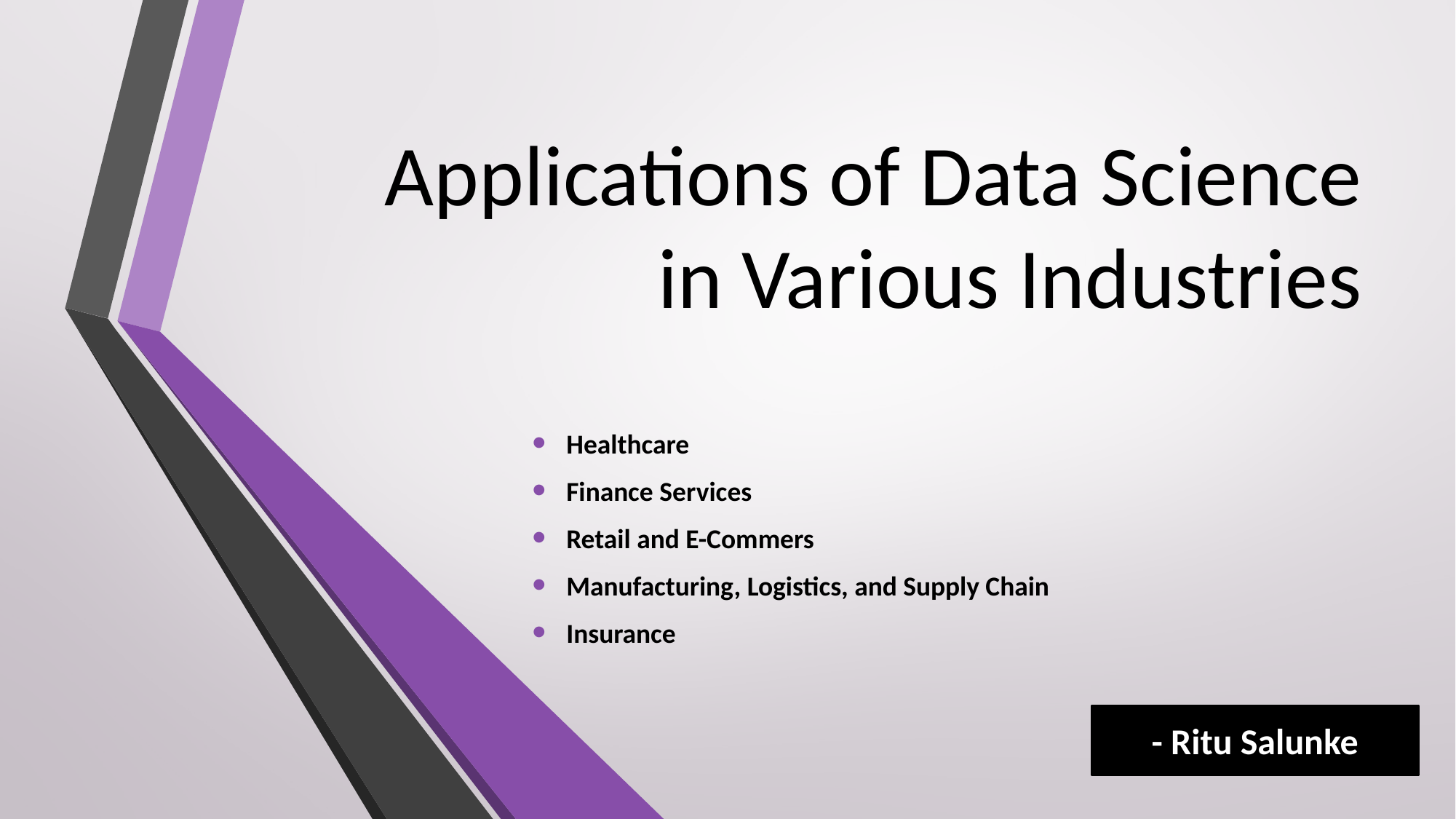

# Applications of Data Science in Various Industries
Healthcare
Finance Services
Retail and E-Commers
Manufacturing, Logistics, and Supply Chain
Insurance
- Ritu Salunke